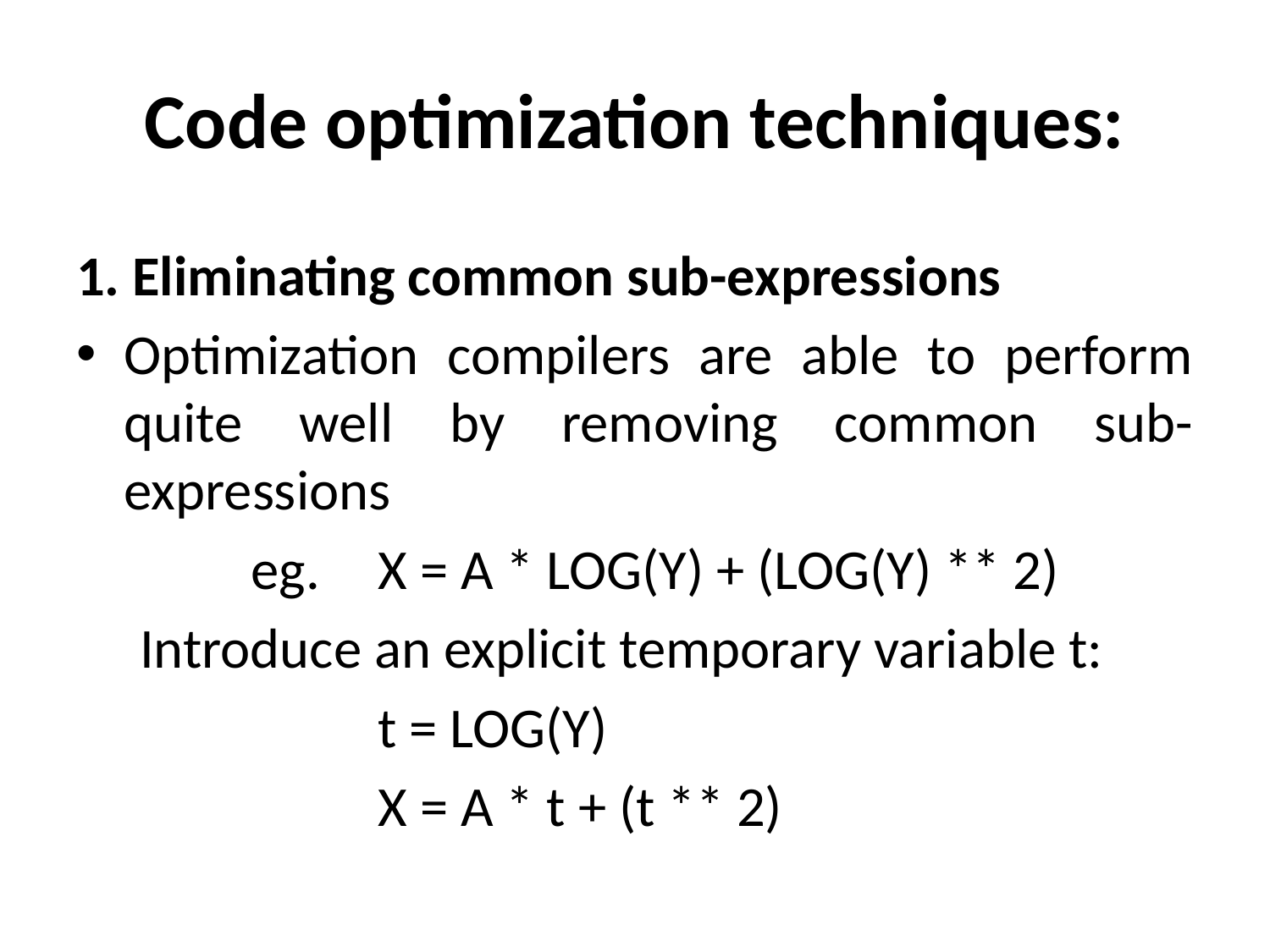

# Code optimization techniques:
1. Eliminating common sub-expressions
Optimization compilers are able to perform quite well by removing common sub-expressions
		eg.	X = A * LOG(Y) + (LOG(Y) ** 2)
     Introduce an explicit temporary variable t:
			t = LOG(Y)
			X = A * t + (t ** 2)